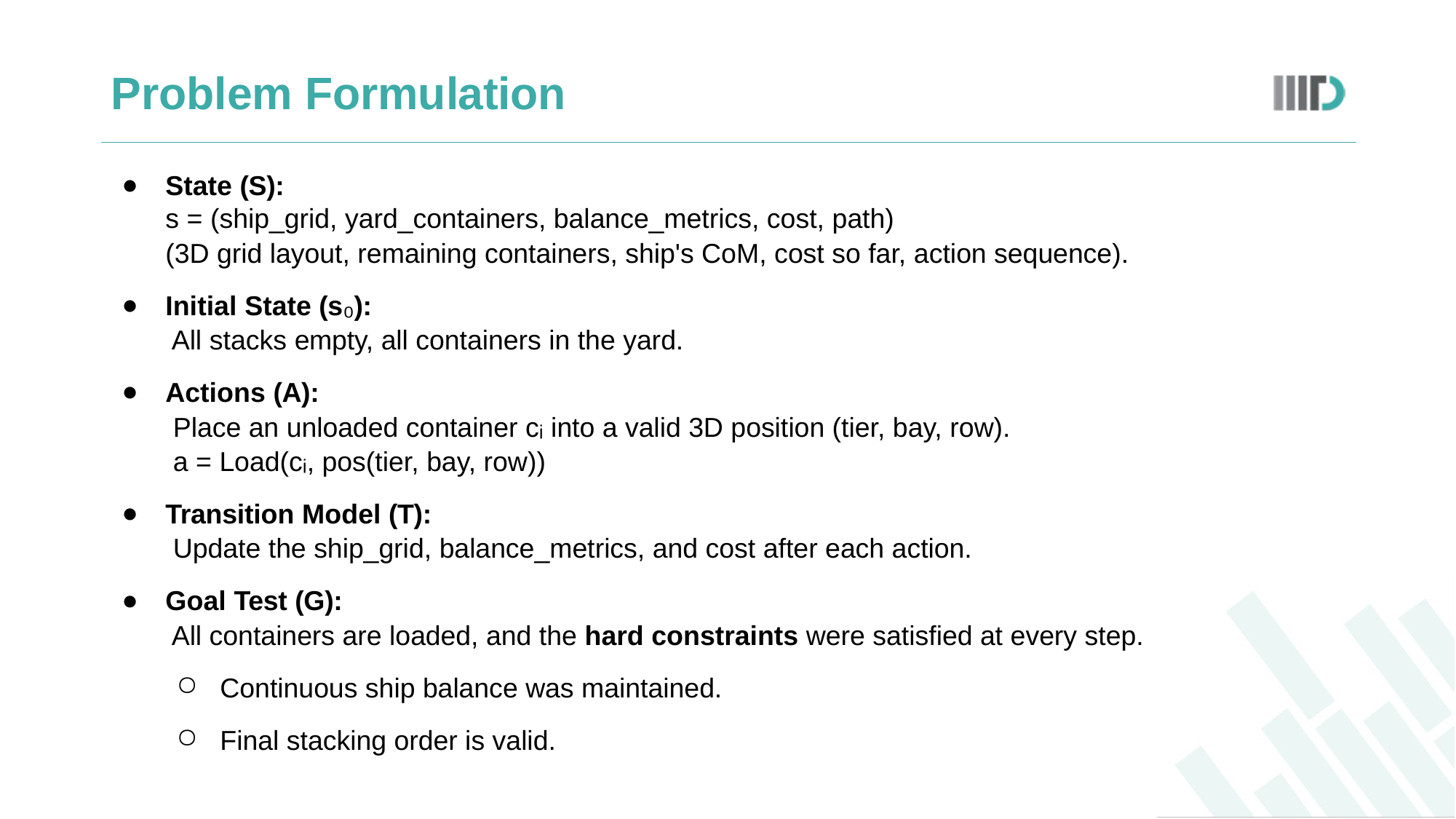

# Problem Formulation
State (S):
s = (ship_grid, yard_containers, balance_metrics, cost, path)
(3D grid layout, remaining containers, ship's CoM, cost so far, action sequence).
Initial State (s₀):
All stacks empty, all containers in the yard.
Actions (A):
Place an unloaded container cᵢ into a valid 3D position (tier, bay, row).
a = Load(cᵢ, pos(tier, bay, row))
Transition Model (T):
Update the ship_grid, balance_metrics, and cost after each action.
Goal Test (G):
All containers are loaded, and the hard constraints were satisfied at every step.
Continuous ship balance was maintained.
Final stacking order is valid.